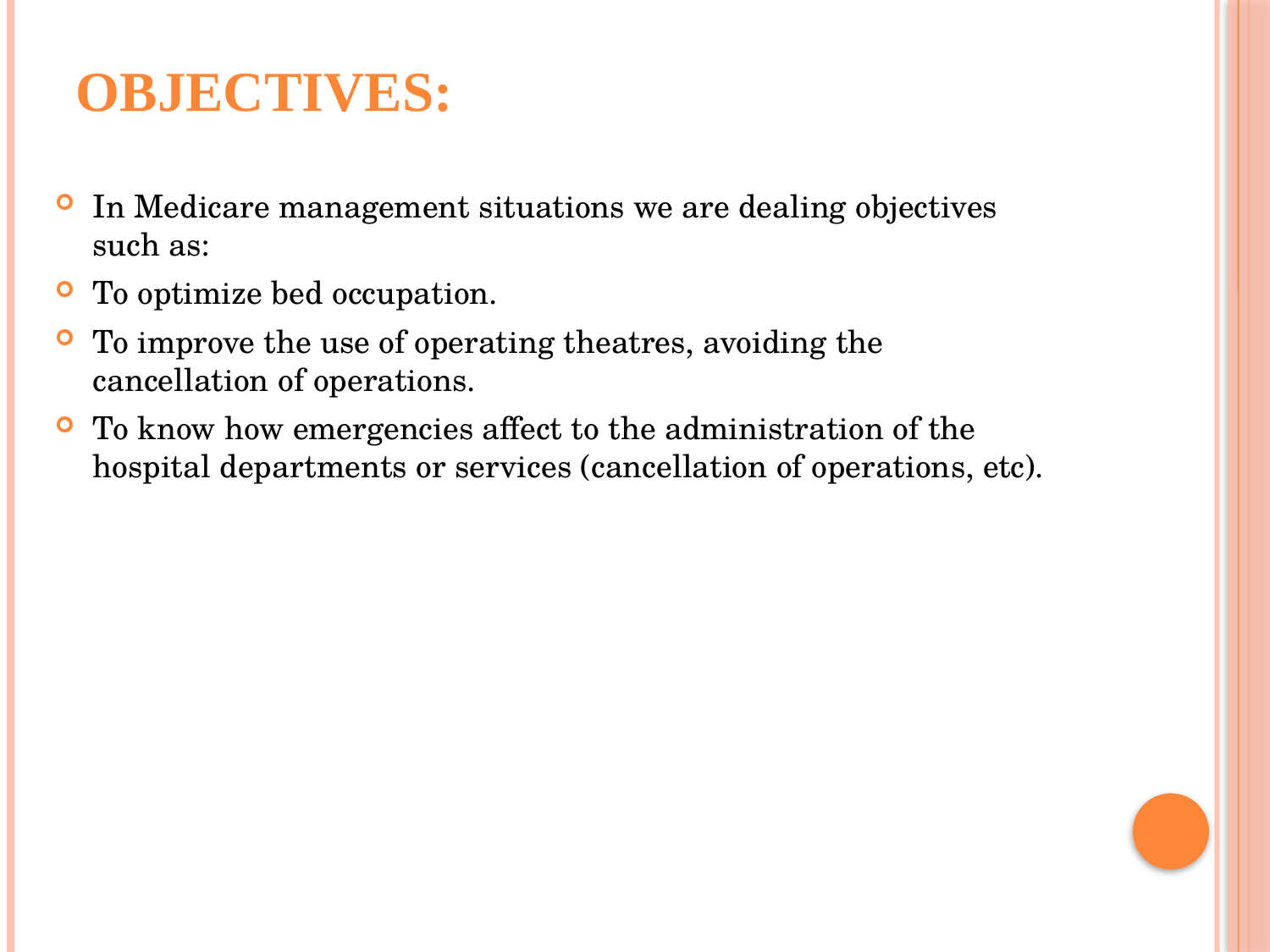

# OBJECTIVES:
In Medicare management situations we are dealing objectives such as:
To optimize bed occupation.
To improve the use of operating theatres, avoiding the cancellation of operations.
To know how emergencies affect to the administration of the hospital departments or services (cancellation of operations, etc).